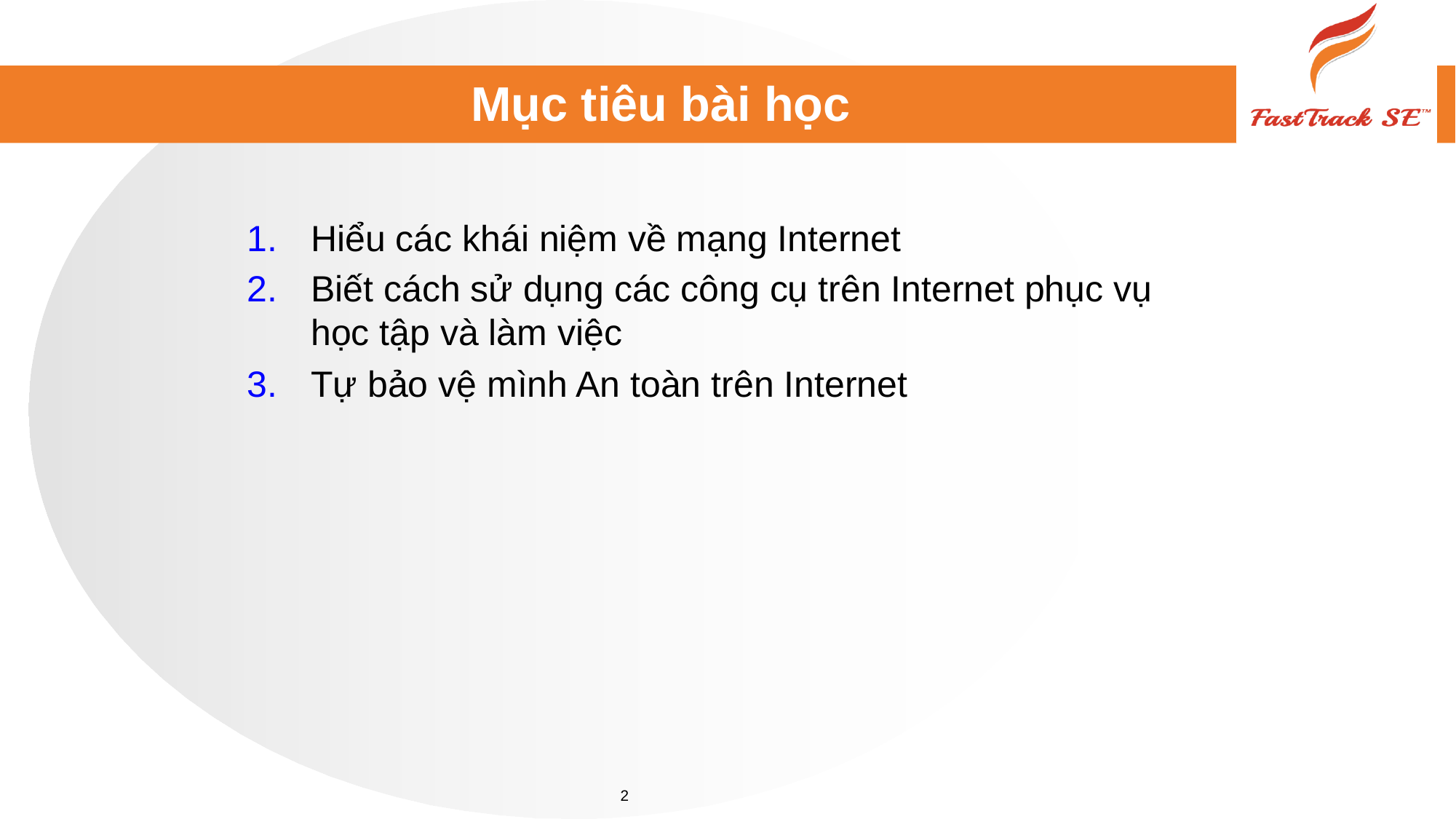

# Mục tiêu bài học
Hiểu các khái niệm về mạng Internet
Biết cách sử dụng các công cụ trên Internet phục vụ học tập và làm việc
Tự bảo vệ mình An toàn trên Internet
2